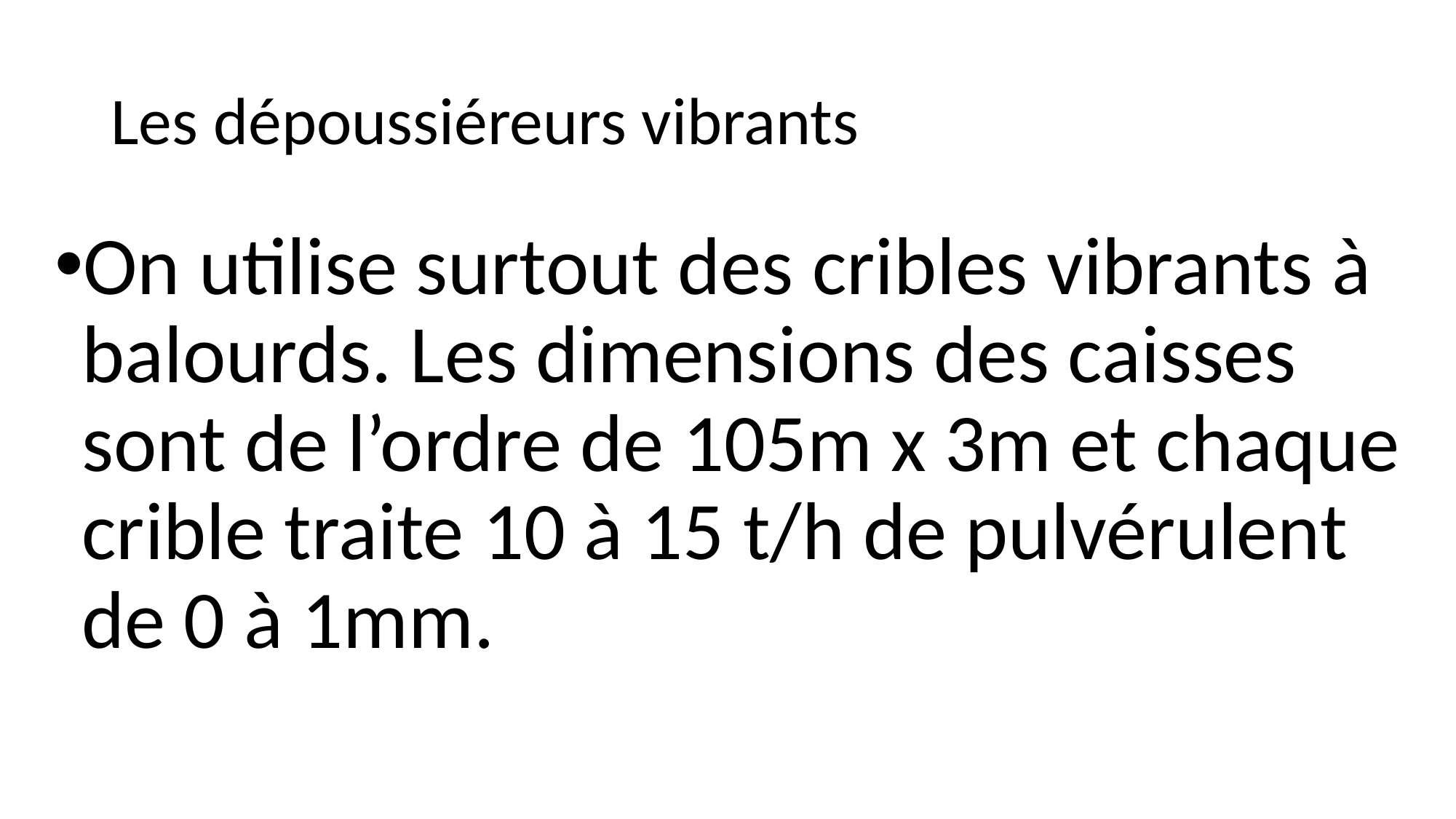

# Les dépoussiéreurs vibrants
On utilise surtout des cribles vibrants à balourds. Les dimensions des caisses sont de l’ordre de 105m x 3m et chaque crible traite 10 à 15 t/h de pulvérulent de 0 à 1mm.